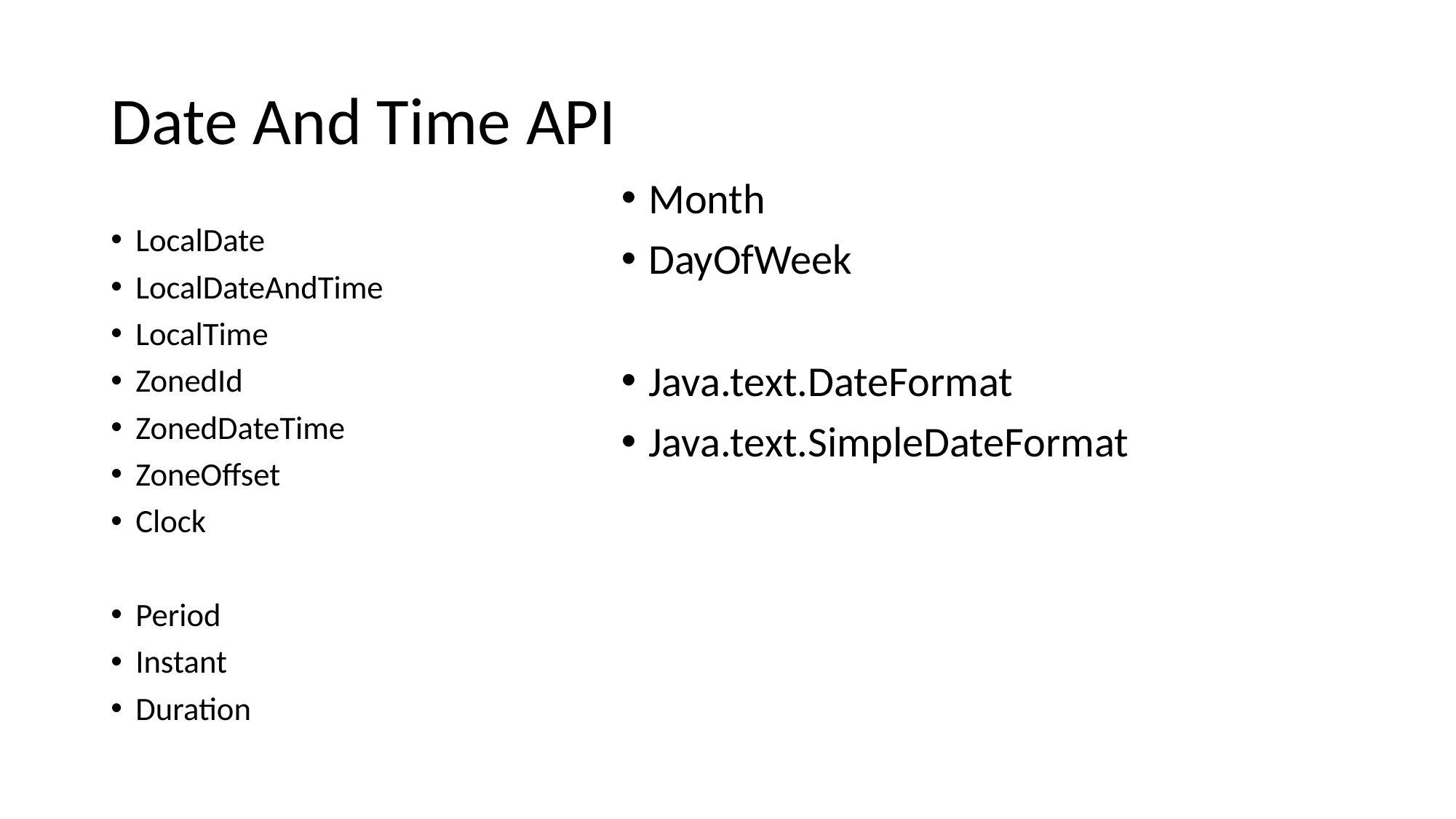

# Date And Time API
Month
DayOfWeek

Java.text.DateFormat
Java.text.SimpleDateFormat
LocalDate
LocalDateAndTime
LocalTime
ZonedId
ZonedDateTime
ZoneOffset
Clock

Period
Instant
Duration